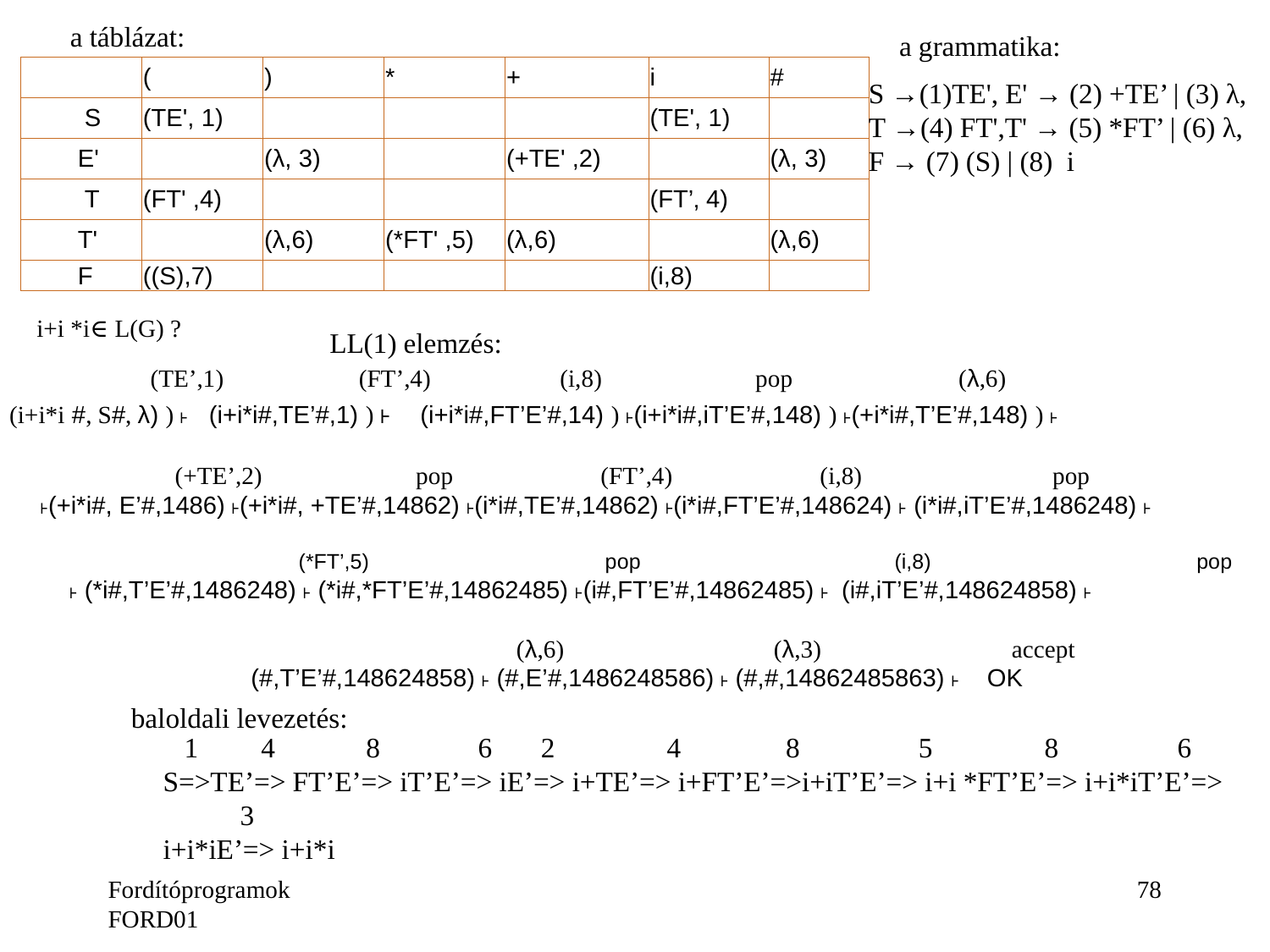

a táblázat:
a grammatika:
|  | ( | ) | \* | + | i | # |
| --- | --- | --- | --- | --- | --- | --- |
| S | (TE', 1) |  |  |  | (TE', 1) |  |
| E' |  | (λ, 3) |  | (+TE' ,2) |  | (λ, 3) |
| T | (FT' ,4) |  |  |  | (FT’‚ 4) |  |
| T' |  | (λ,6) | (\*FT' ,5) | (λ,6) |  | (λ,6) |
| F | ((S),7) |  |  |  | (i,8) |  |
S →(1)TE', E' → (2) +TE’ | (3) λ,
T →(4) FT',T' → (5) *FT’ | (6) λ,
F → (7) (S) | (8)  i

 LL(1) elemzés:
i+i *i∈ L(G) ?
                            (TE’,1)                      (FT’,4)                     (i,8)                         pop                           (λ,6)
     (i+i*i #, S#, λ) ) ˫   (i+i*i#,TE’#,1) ) ˫    (i+i*i#,FT’E’#,14) ) ˫(i+i*i#,iT’E’#,148) ) ˫(+i*i#,T’E’#,148) ) ˫

                                (+TE’,2)                         pop                        (FT’,4)                        (i,8)                               pop
          ˫(+i*i#, E’#,1486) ˫(+i*i#, +TE’#,14862) ˫(i*i#,TE’#,14862) ˫(i*i#,FT’E’#,148624) ˫ (i*i#,iT’E’#,1486248) ˫

                                                      (*FT’,5)                                        pop                                           (i,8)                                             pop
             ˫ (*i#,T’E’#,1486248) ˫ (*i#,*FT’E’#,14862485) ˫(i#,FT’E’#,14862485) ˫  (i#,iT’E’#,148624858) ˫

                                                                             (λ,6)                              (λ,3)                               accept
                                       (#,T’E’#,148624858) ˫ (#,E’#,1486248586) ˫ (#,#,14862485863) ˫    OK
             baloldali levezetés:
   1         4             8              6       2                4               8                 5                8                 6
S=>TE’=> FT’E’=> iT’E’=> iE’=> i+TE’=> i+FT’E’=>i+iT’E’=> i+i *FT’E’=> i+i*iT’E’=>
           3
i+i*iE’=> i+i*i
Fordítóprogramok FORD01
78